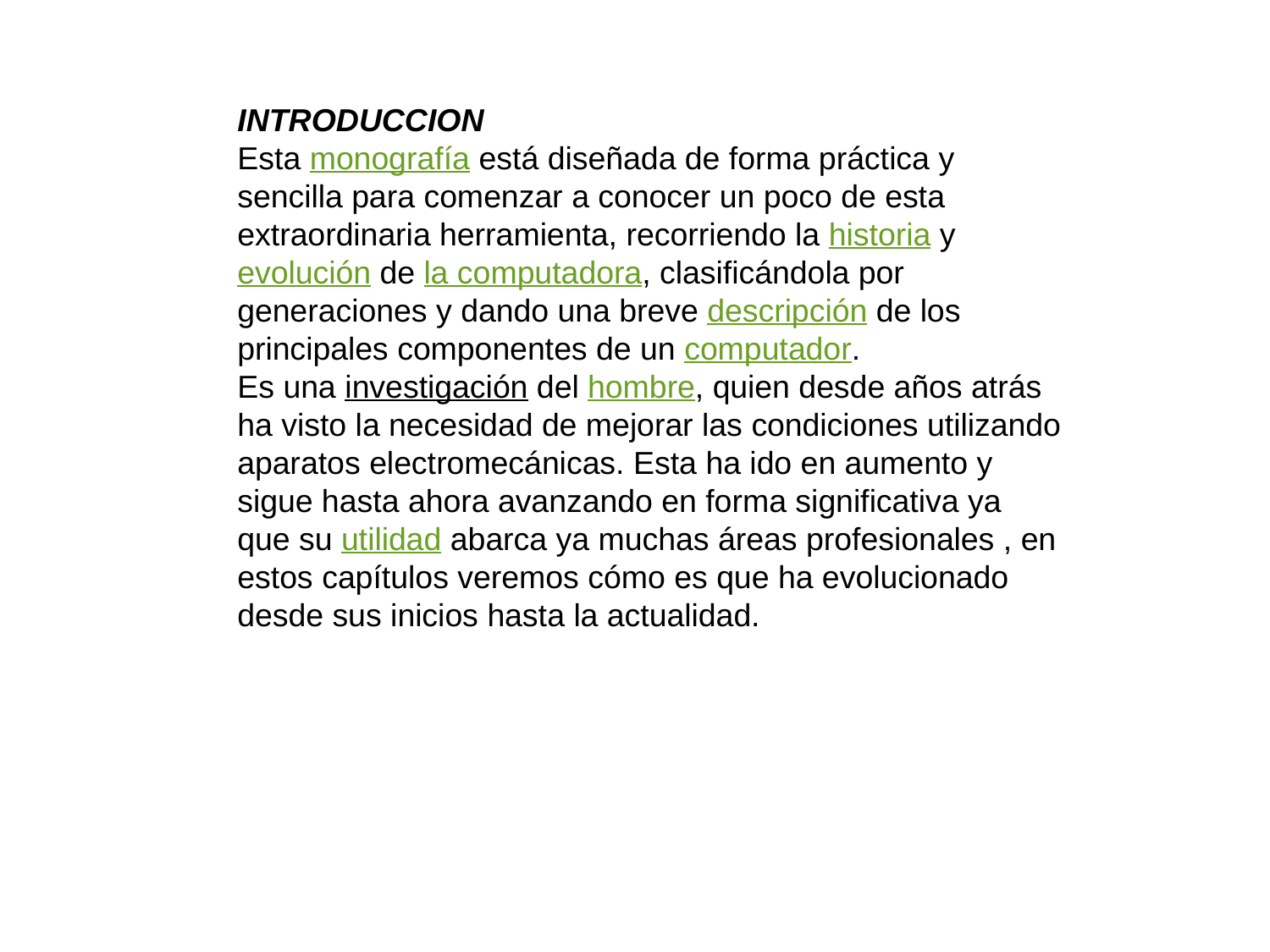

INTRODUCCION
Esta monografía está diseñada de forma práctica y sencilla para comenzar a conocer un poco de esta extraordinaria herramienta, recorriendo la historia y evolución de la computadora, clasificándola por generaciones y dando una breve descripción de los principales componentes de un computador.
Es una investigación del hombre, quien desde años atrás ha visto la necesidad de mejorar las condiciones utilizando aparatos electromecánicas. Esta ha ido en aumento y sigue hasta ahora avanzando en forma significativa ya que su utilidad abarca ya muchas áreas profesionales , en estos capítulos veremos cómo es que ha evolucionado desde sus inicios hasta la actualidad.